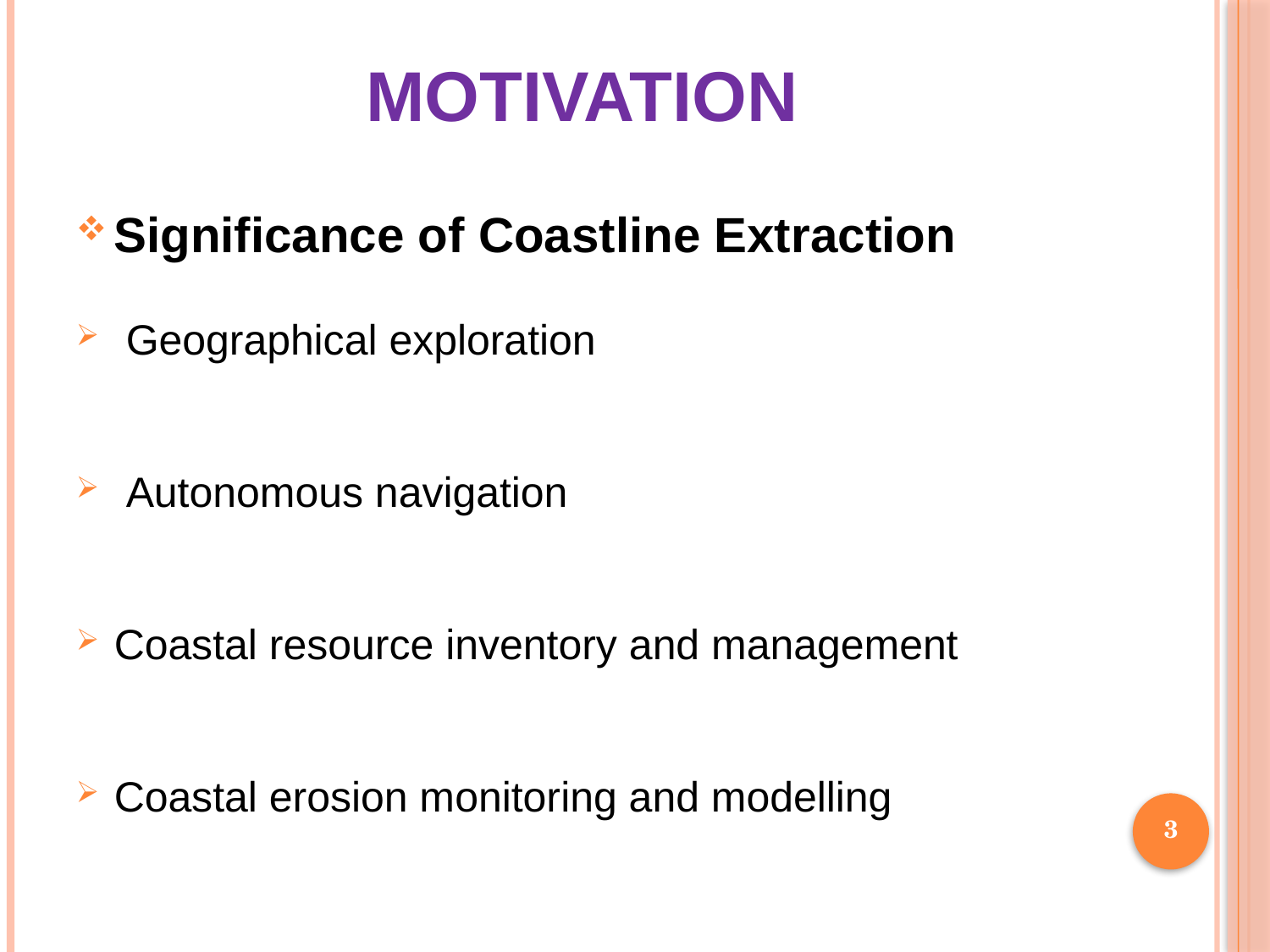

# Motivation

Significance of Coastline Extraction

 Geographical exploration

 Autonomous navigation

Coastal resource inventory and management

Coastal erosion monitoring and modelling
3